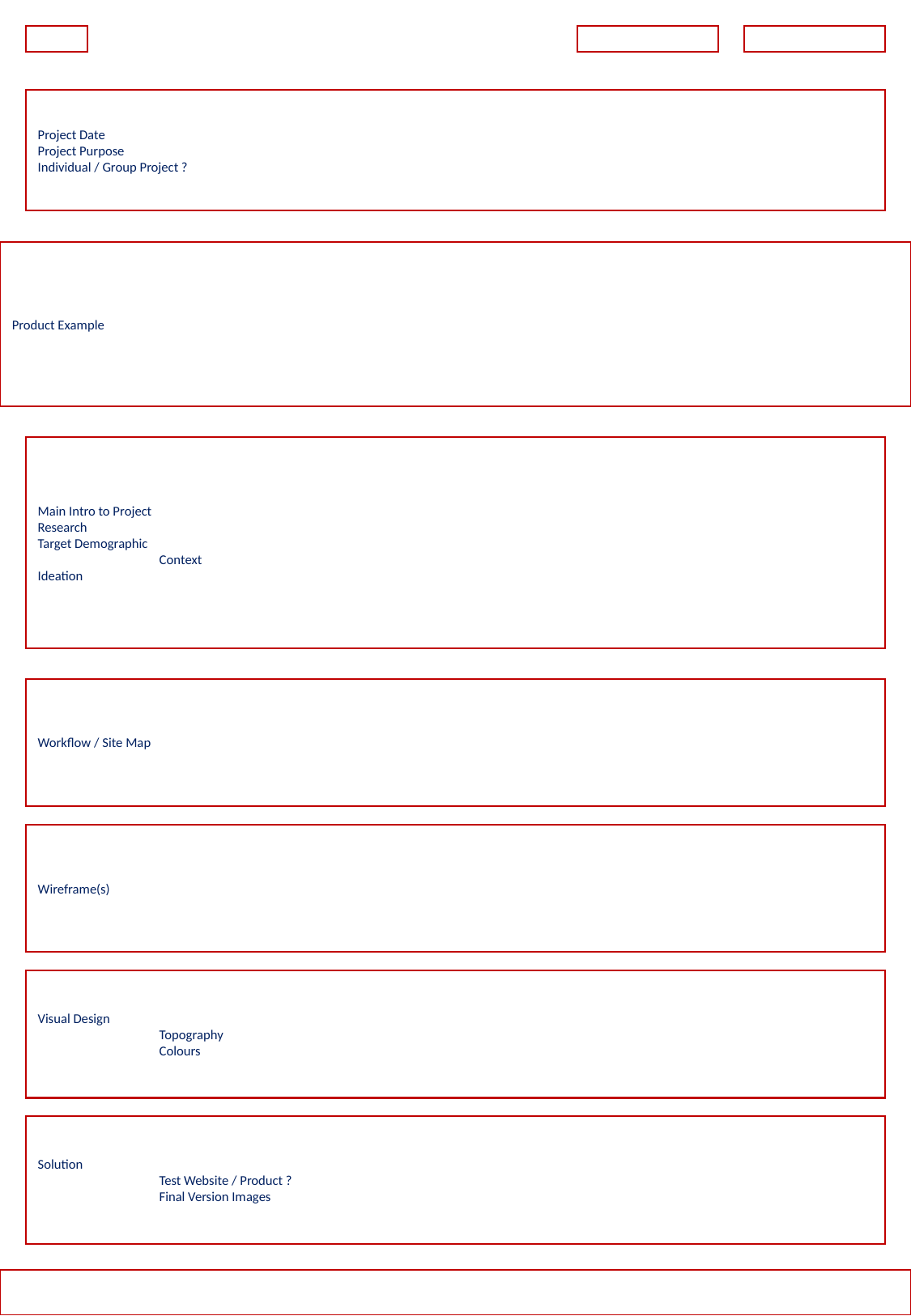

Project Date
Project Purpose
Individual / Group Project ?
Product Example
Main Intro to Project
Research
Target Demographic
	Context
Ideation
Workflow / Site Map
Wireframe(s)
Visual Design
	Topography
	Colours
Solution
	Test Website / Product ?
	Final Version Images